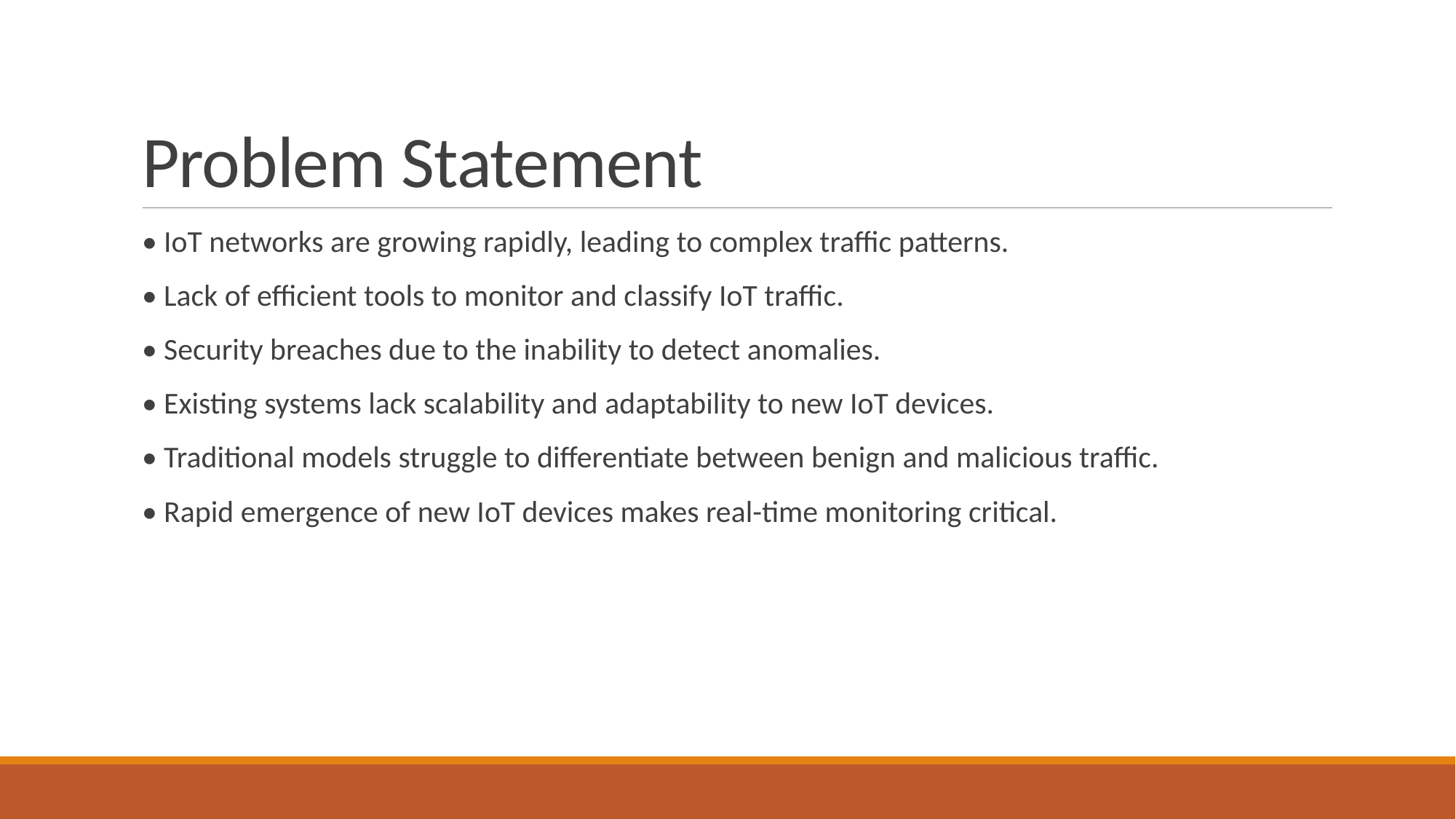

# Problem Statement
• IoT networks are growing rapidly, leading to complex traffic patterns.
• Lack of efficient tools to monitor and classify IoT traffic.
• Security breaches due to the inability to detect anomalies.
• Existing systems lack scalability and adaptability to new IoT devices.
• Traditional models struggle to differentiate between benign and malicious traffic.
• Rapid emergence of new IoT devices makes real-time monitoring critical.